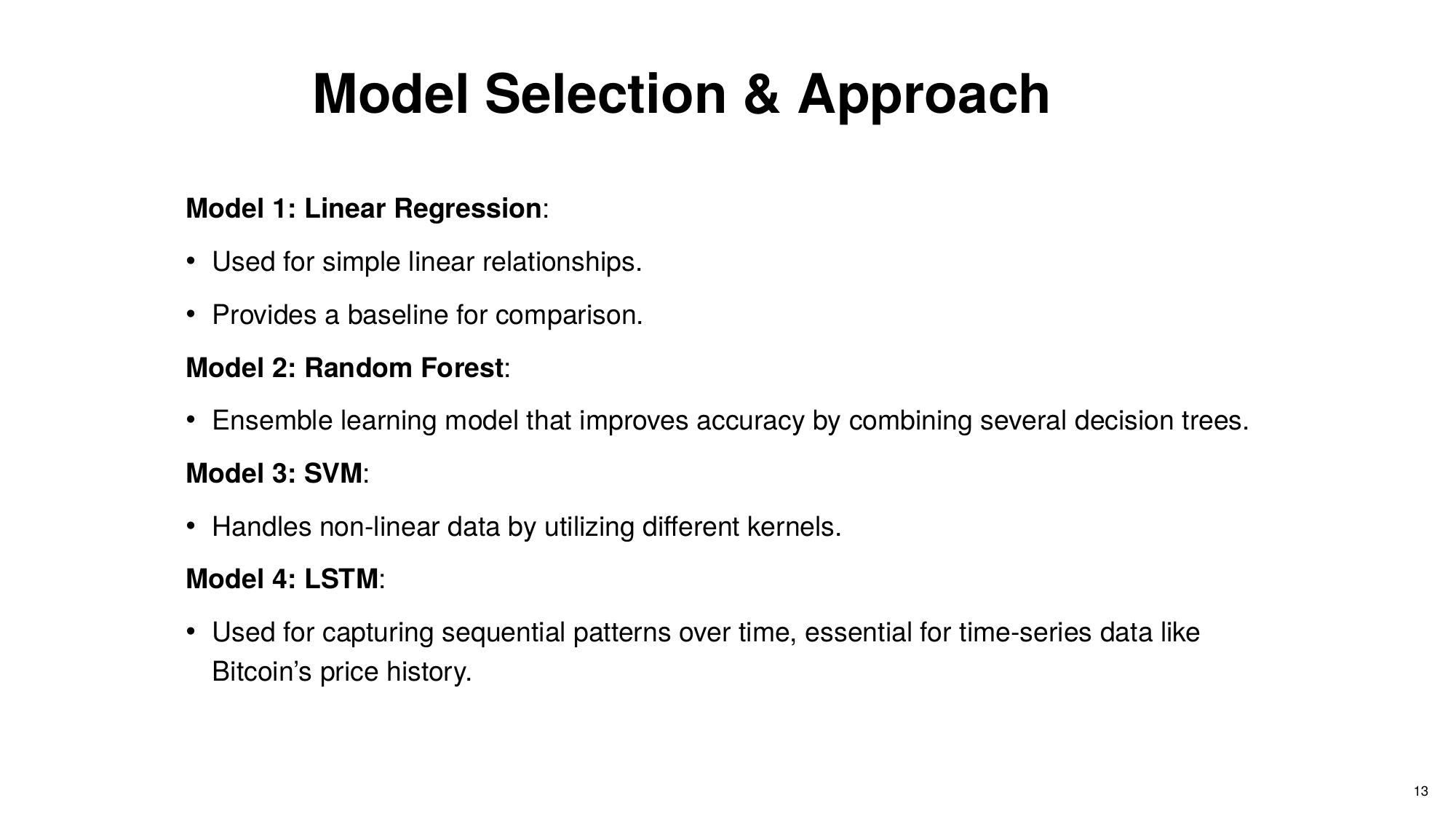

# Model Selection & Approach
Model 1: Linear Regression:
Used for simple linear relationships.
Provides a baseline for comparison.
Model 2: Random Forest:
Ensemble learning model that improves accuracy by combining several decision trees.
Model 3: SVM:
Handles non-linear data by utilizing different kernels.
Model 4: LSTM:
Used for capturing sequential patterns over time, essential for time-series data like Bitcoin’s price history.
13